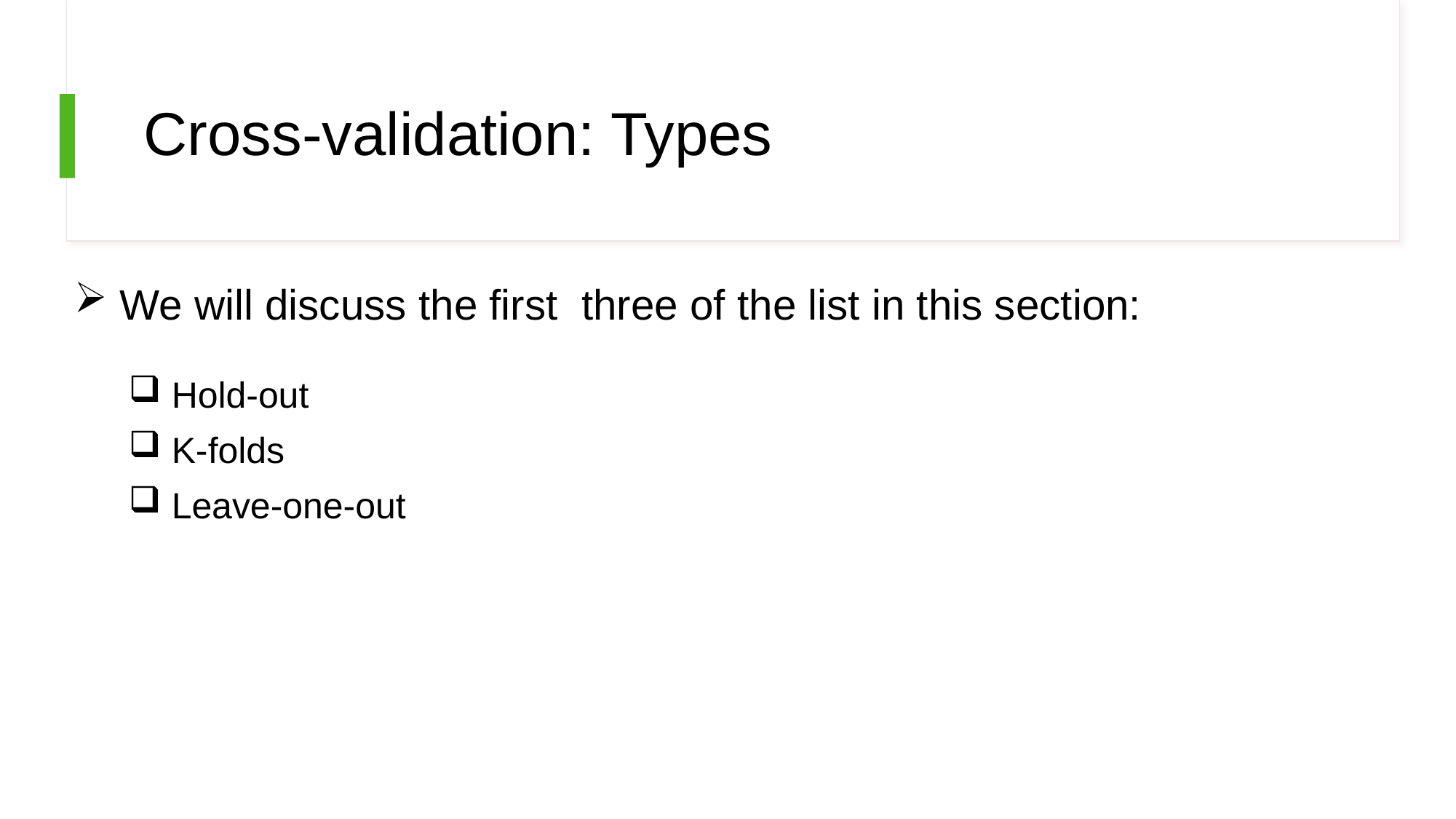

# Cross-validation: Types
 We will discuss the first  three of the list in this section:

 Hold-out
 K-folds
 Leave-one-out